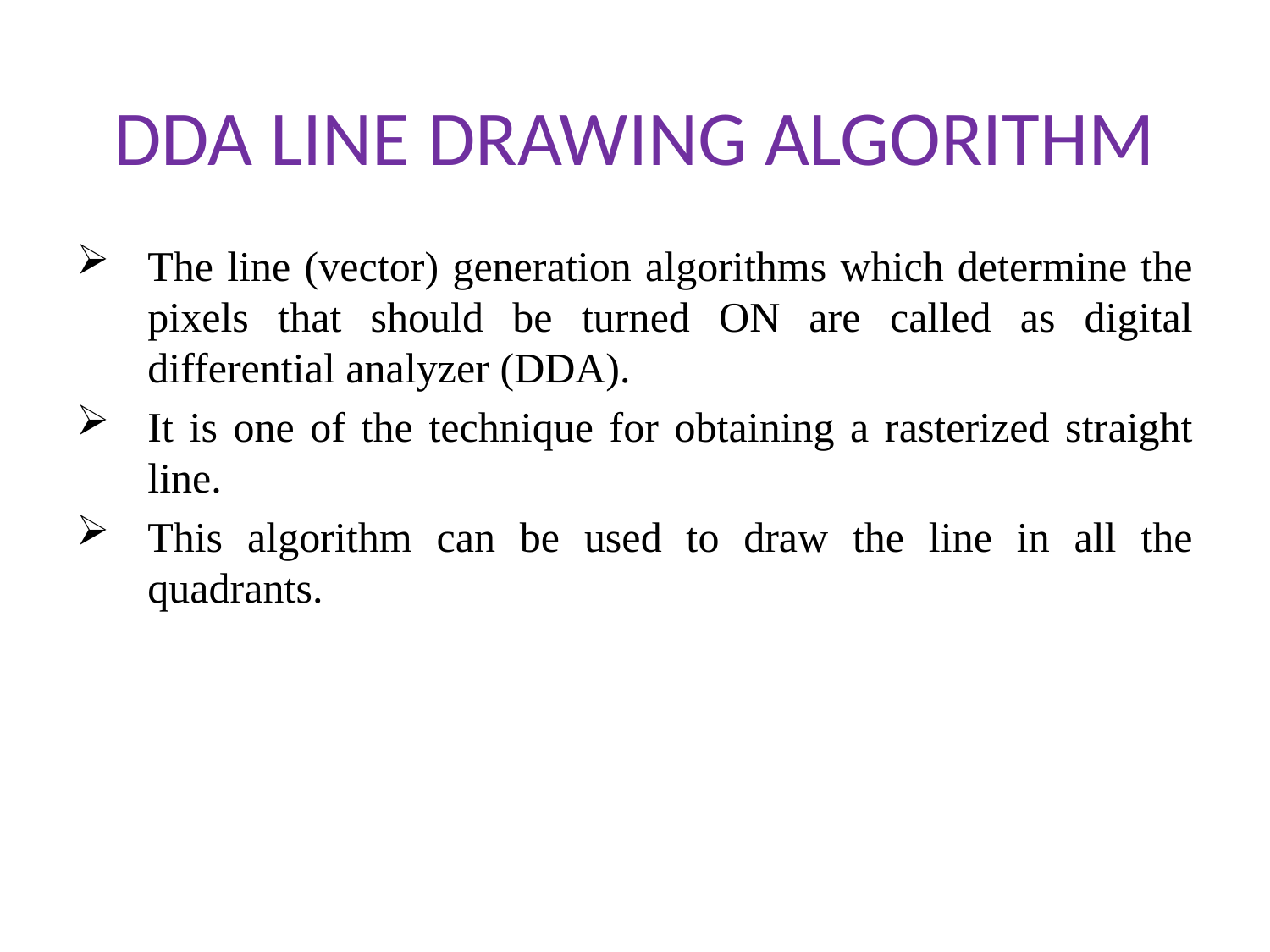

# DDA LINE DRAWING ALGORITHM
The line (vector) generation algorithms which determine the pixels that should be turned ON are called as digital differential analyzer (DDA).
It is one of the technique for obtaining a rasterized straight line.
This algorithm can be used to draw the line in all the quadrants.